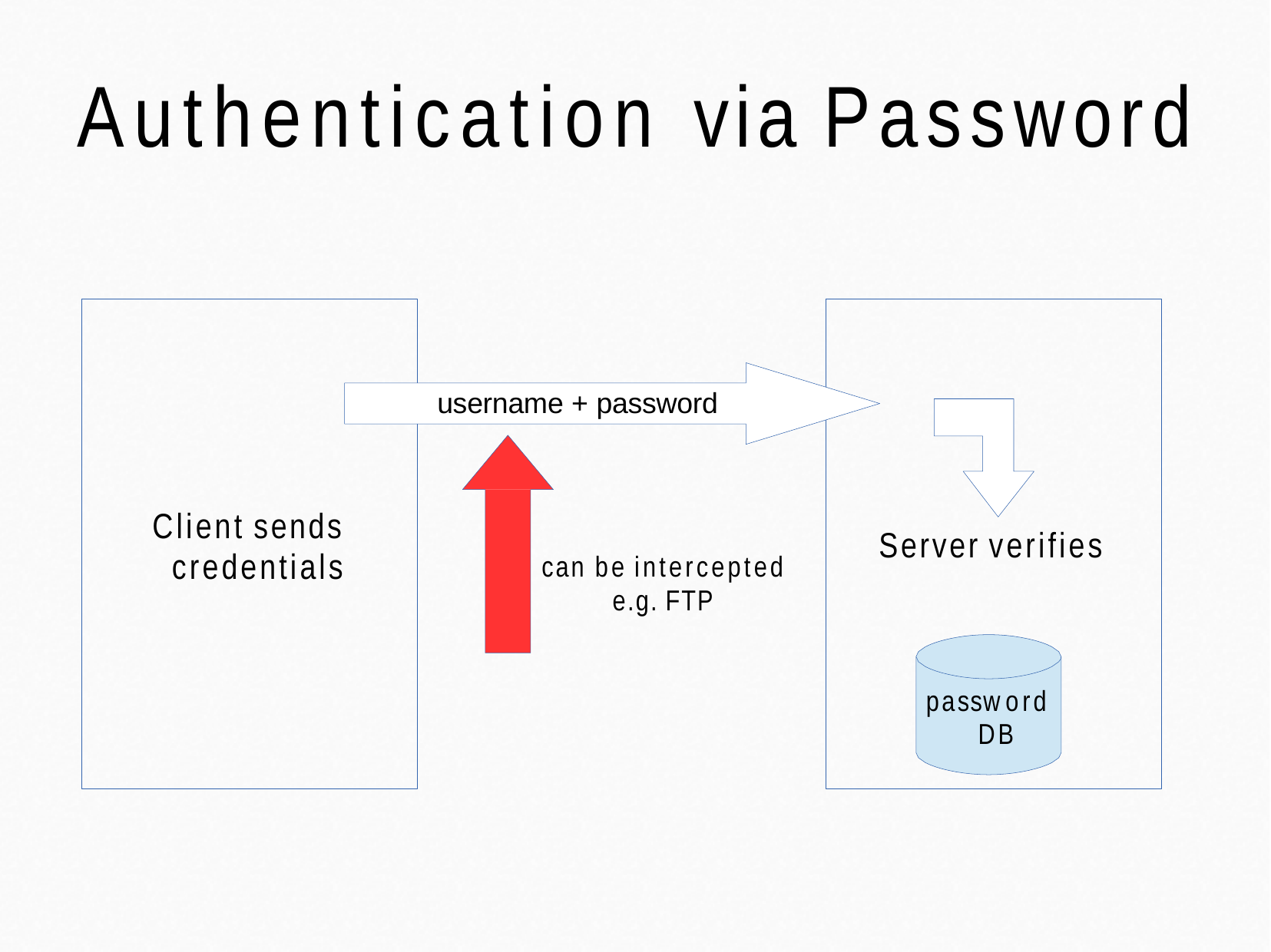

# Authentication via Password

username + password

Client sends  credentials

Server verifies
can be intercepted
e.g. FTP

password  DB